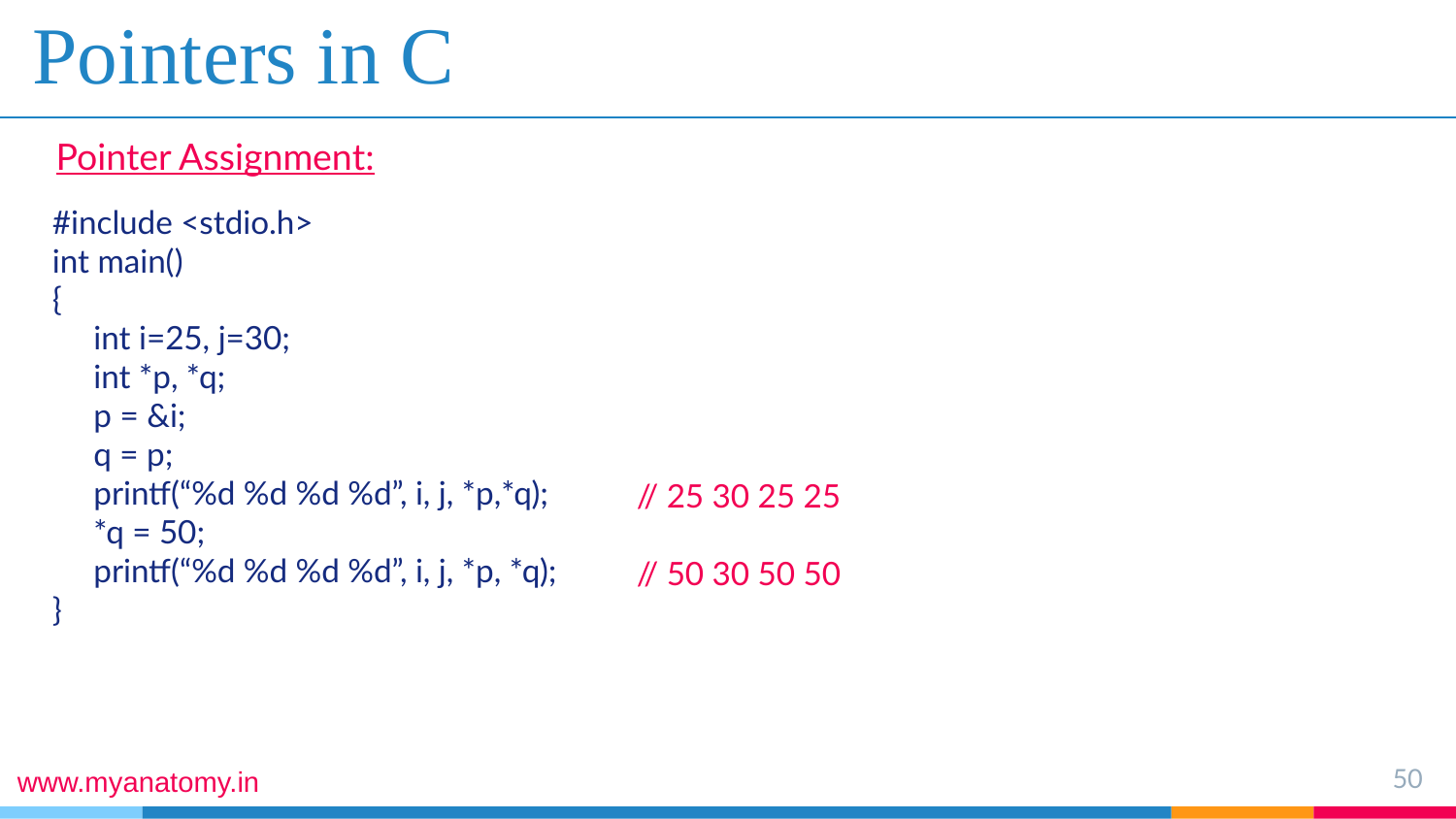

# Pointers in C
Pointer Assignment:
#include <stdio.h>
int main()
{
     int i=25, j=30;
     int *p, *q;
     p = &i;
     q = p;
     printf(“%d %d %d %d”, i, j, *p,*q);
     *q = 50;
     printf(“%d %d %d %d”, i, j, *p, *q);
}
// 25 30 25 25

// 50 30 50 50
50
www.myanatomy.in